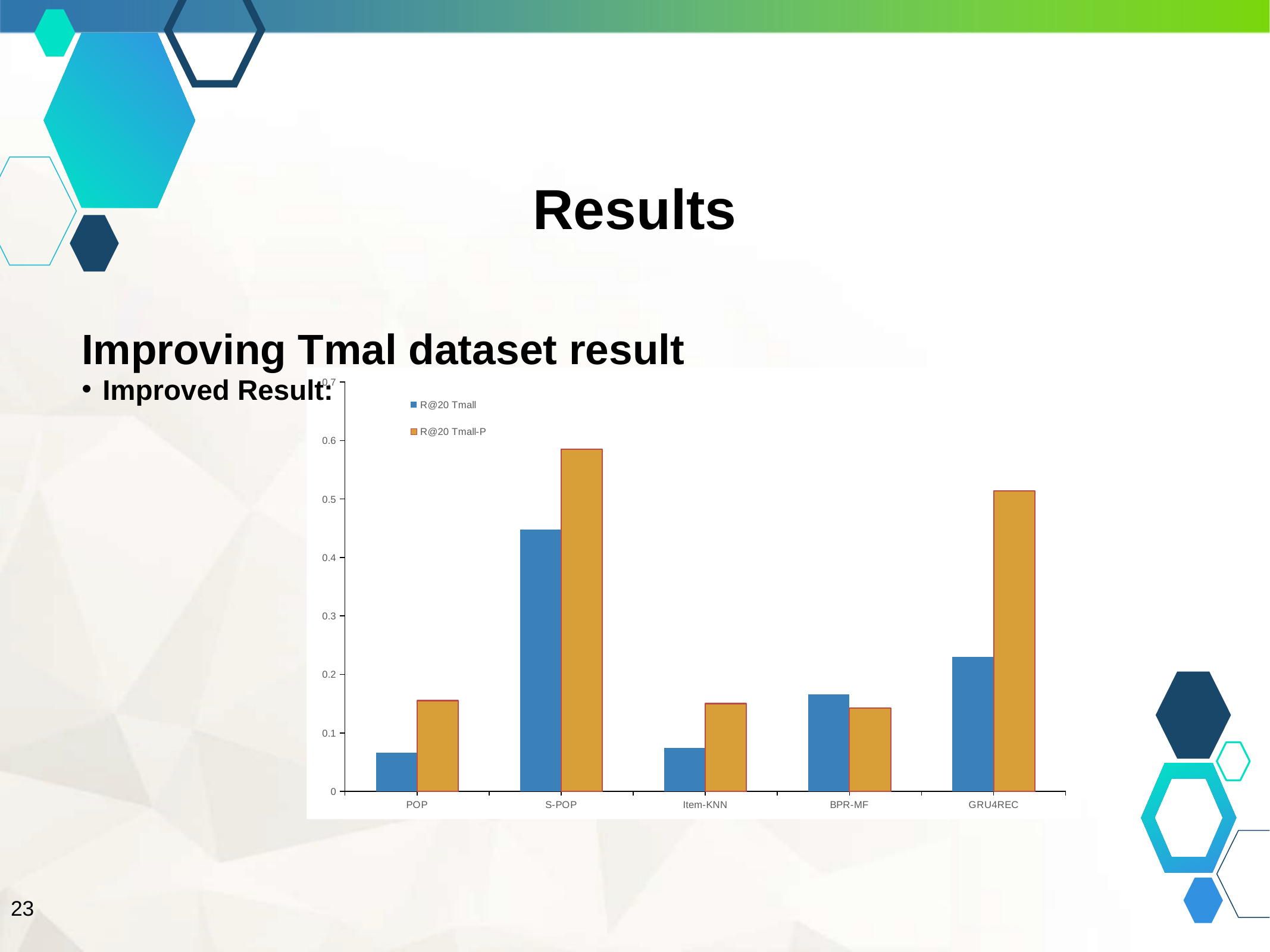

Results
Improving Tmal dataset result

### Chart

| Category | R@20 Tmall | R@20 Tmall-P |
|---|---|---|
| POP | 0.066 | 0.1552 |
| S-POP | 0.448 | 0.5851 |
| Item-KNN | 0.074 | 0.1501 |
| BPR-MF | 0.166 | 0.1423 |
| GRU4REC | 0.23 | 0.5136 |
Improved Result:
23